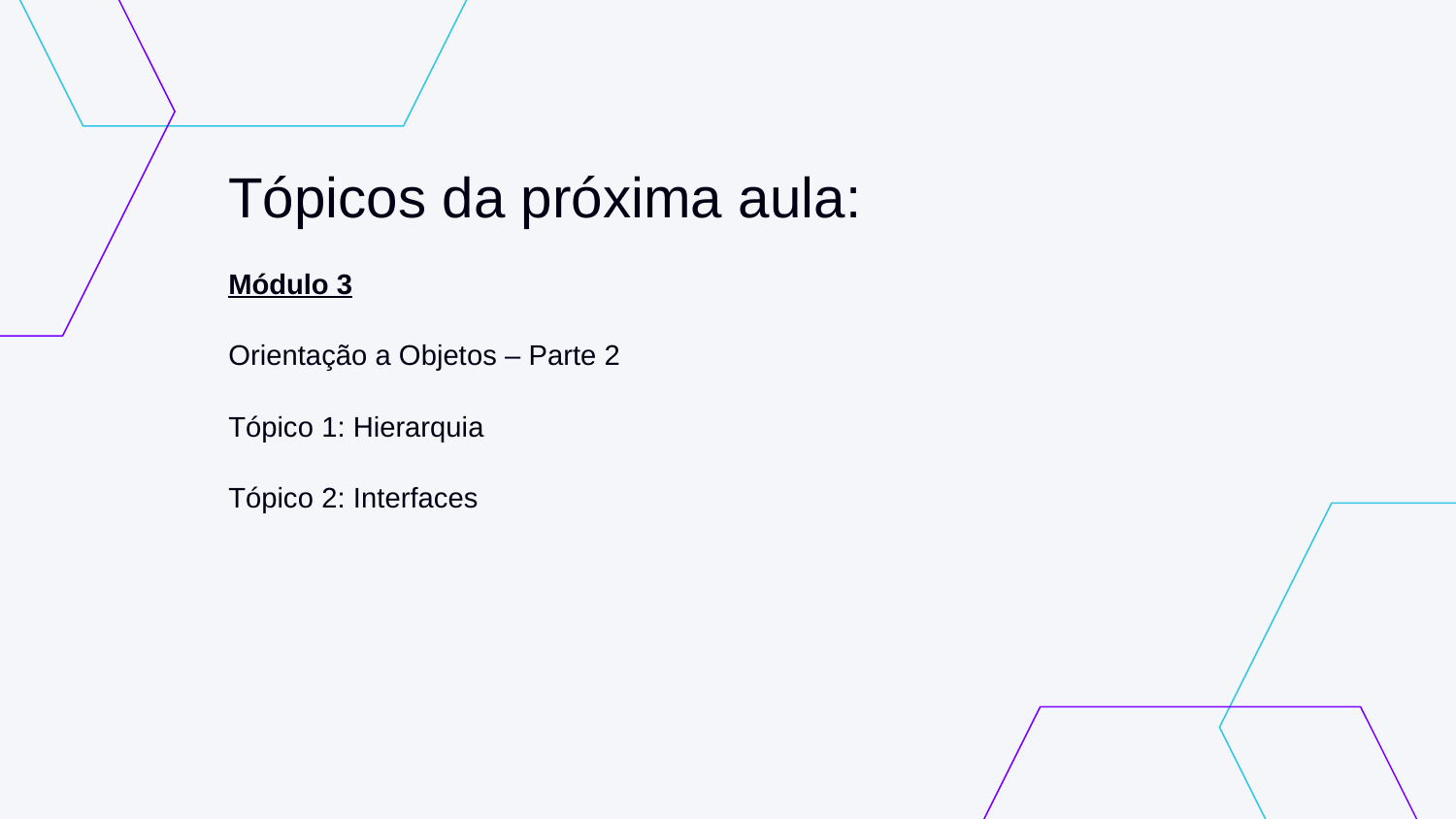

# Tópicos da próxima aula:
Módulo 3
Orientação a Objetos – Parte 2
Tópico 1: Hierarquia
Tópico 2: Interfaces